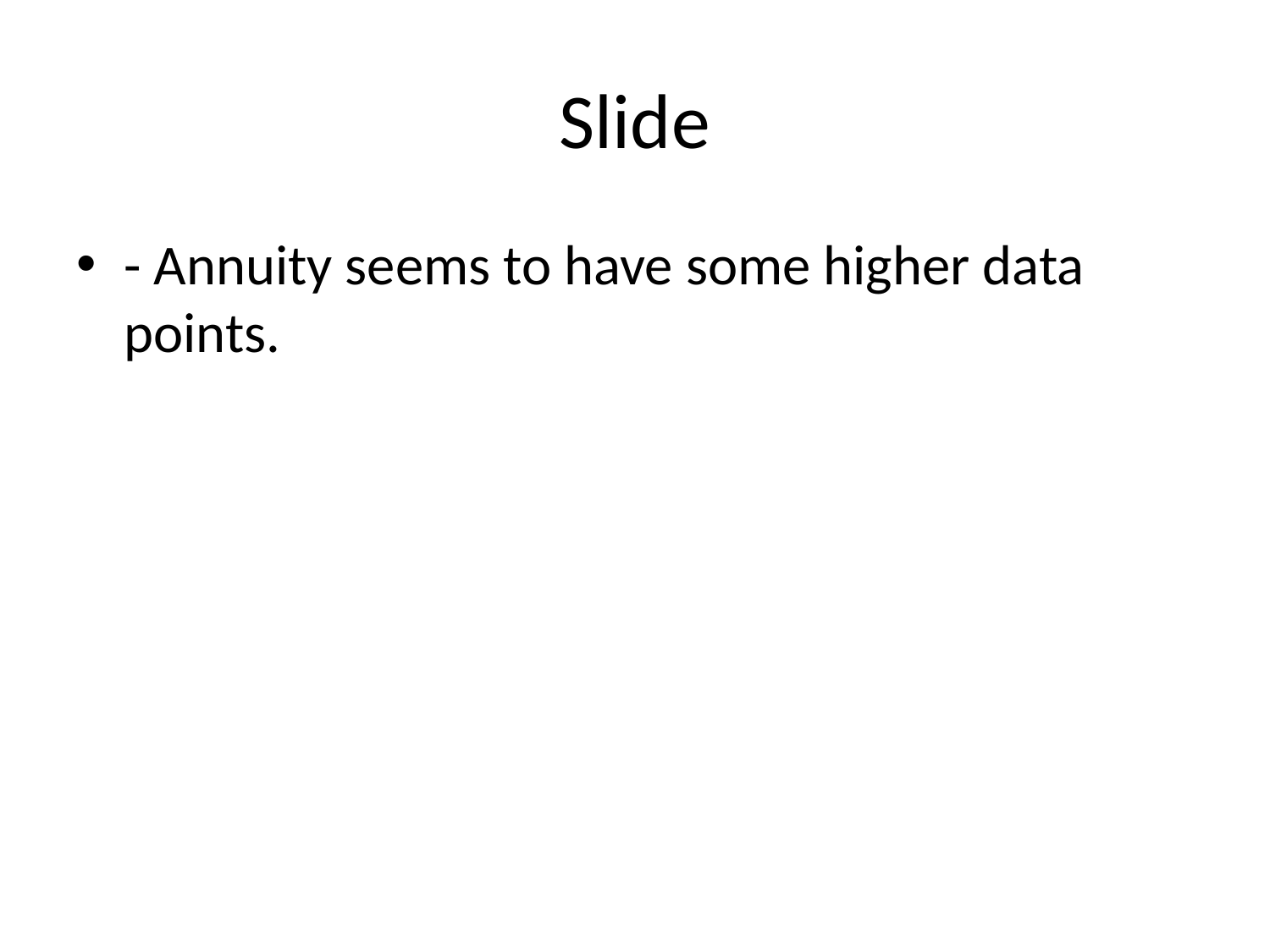

# Slide
- Annuity seems to have some higher data points.